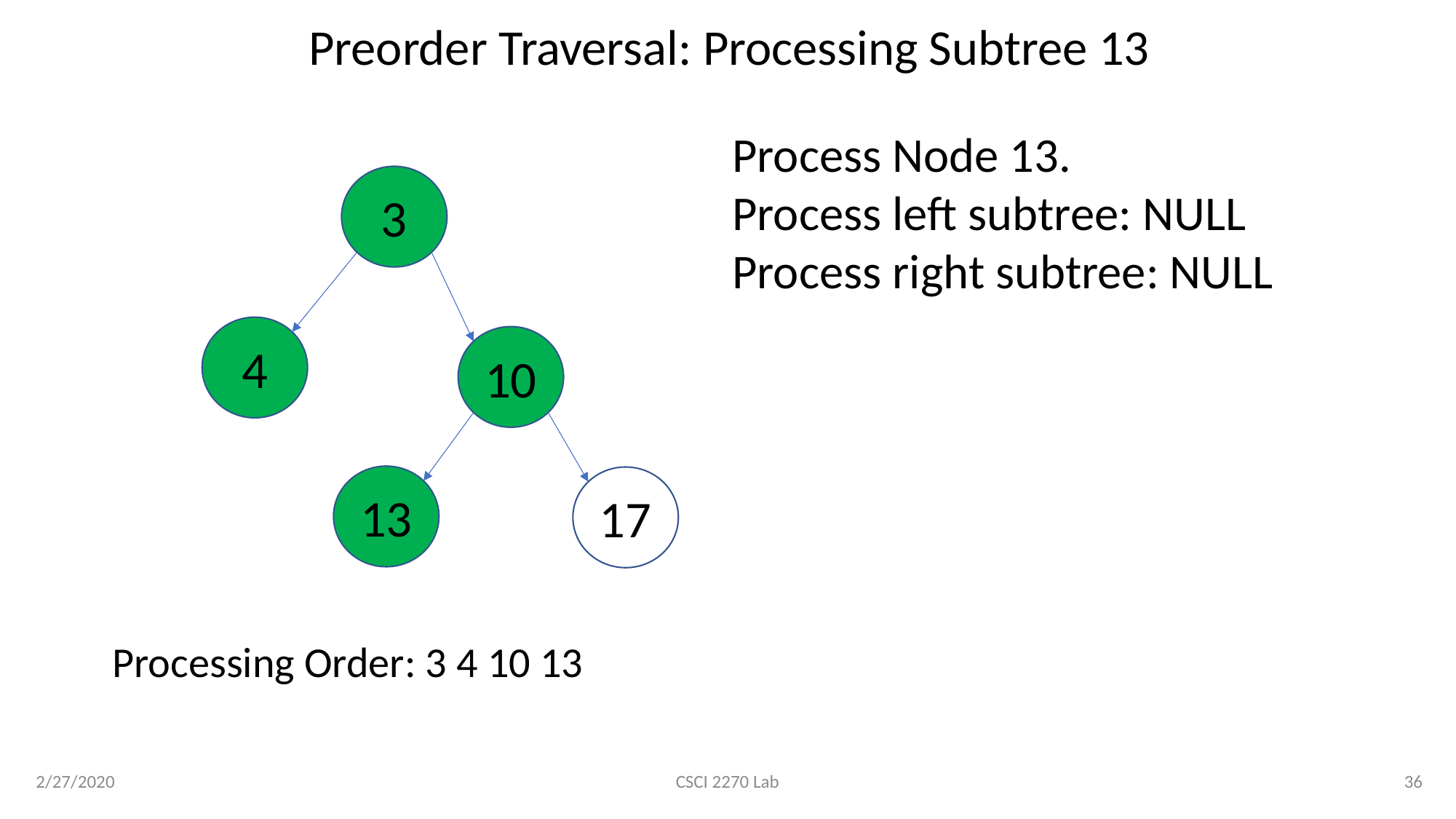

# Preorder Traversal: Processing Subtree 13
Process Node 13.
Process left subtree: NULL
Process right subtree: NULL
3
4
10
13
17
Processing Order: 3 4 10 13
2/27/2020
36
CSCI 2270 Lab